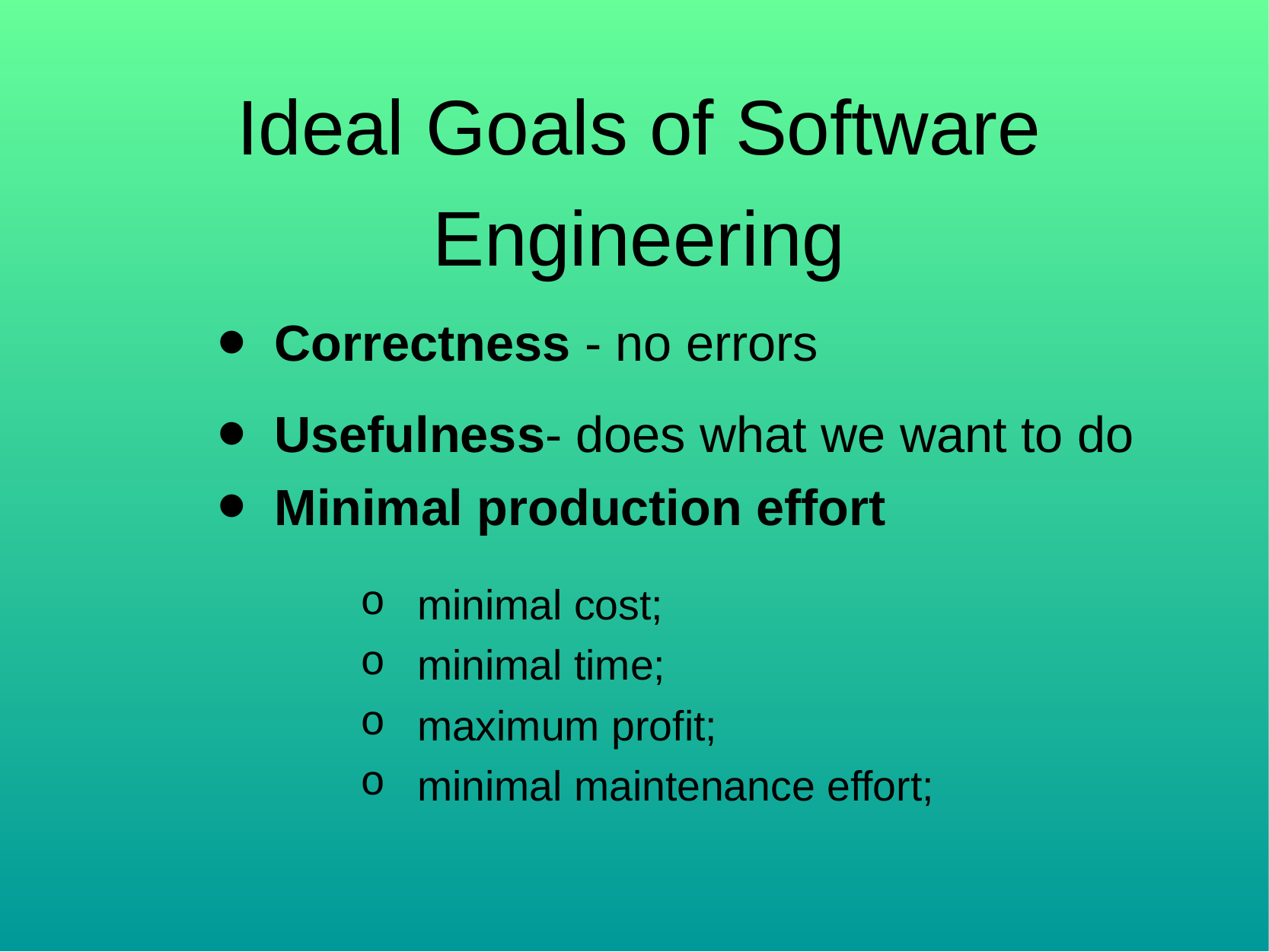

Ideal Goals of Software Engineering
Correctness - no errors
Usefulness- does what we want to do
Minimal production effort

minimal cost;
minimal time;
maximum profit;
minimal maintenance effort;